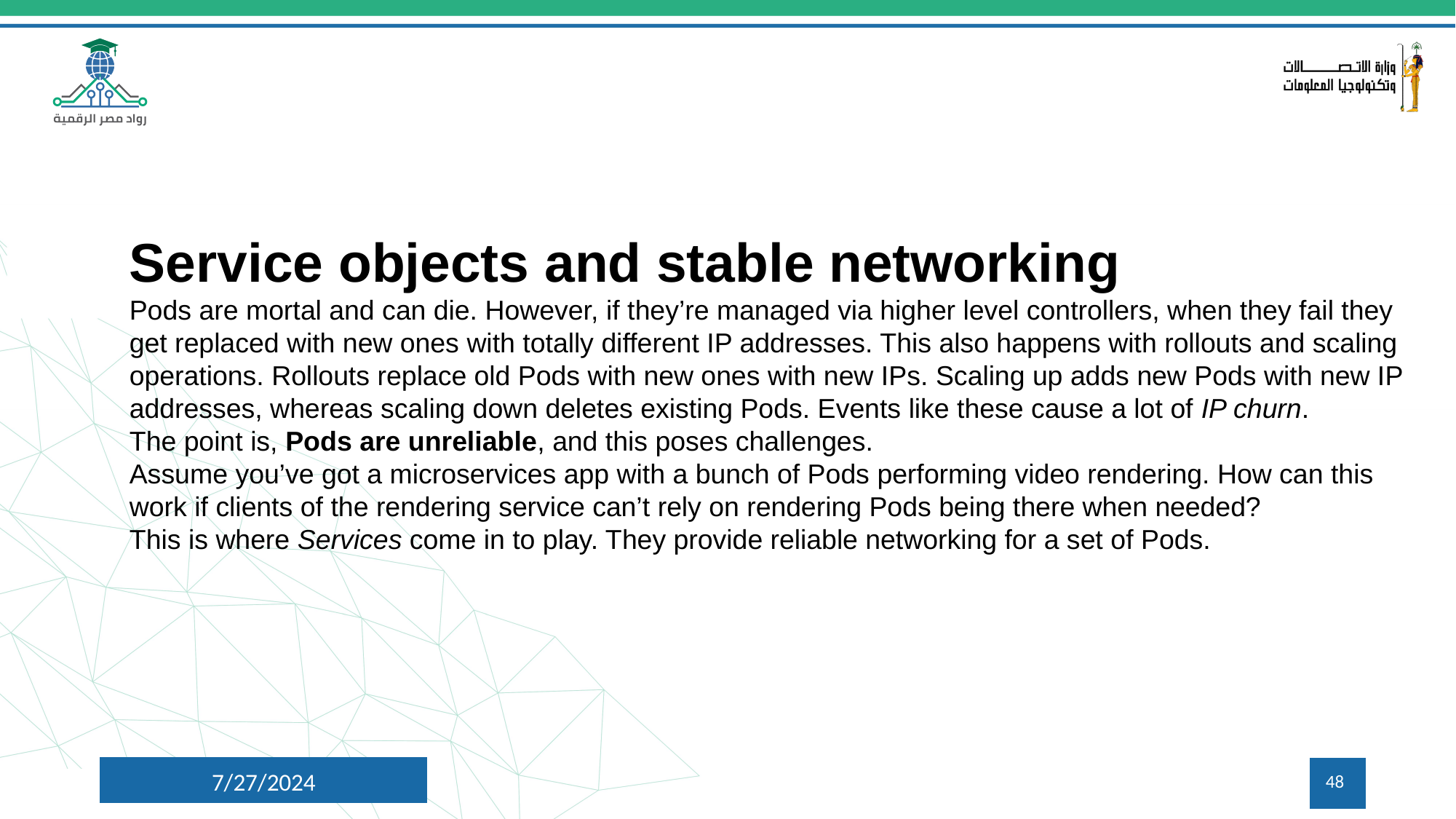

Service objects and stable networking
Pods are mortal and can die. However, if they’re managed via higher level controllers, when they fail they get replaced with new ones with totally different IP addresses. This also happens with rollouts and scaling operations. Rollouts replace old Pods with new ones with new IPs. Scaling up adds new Pods with new IP addresses, whereas scaling down deletes existing Pods. Events like these cause a lot of IP churn.
The point is, Pods are unreliable, and this poses challenges.
Assume you’ve got a microservices app with a bunch of Pods performing video rendering. How can this work if clients of the rendering service can’t rely on rendering Pods being there when needed?
This is where Services come in to play. They provide reliable networking for a set of Pods.
7/27/2024

48